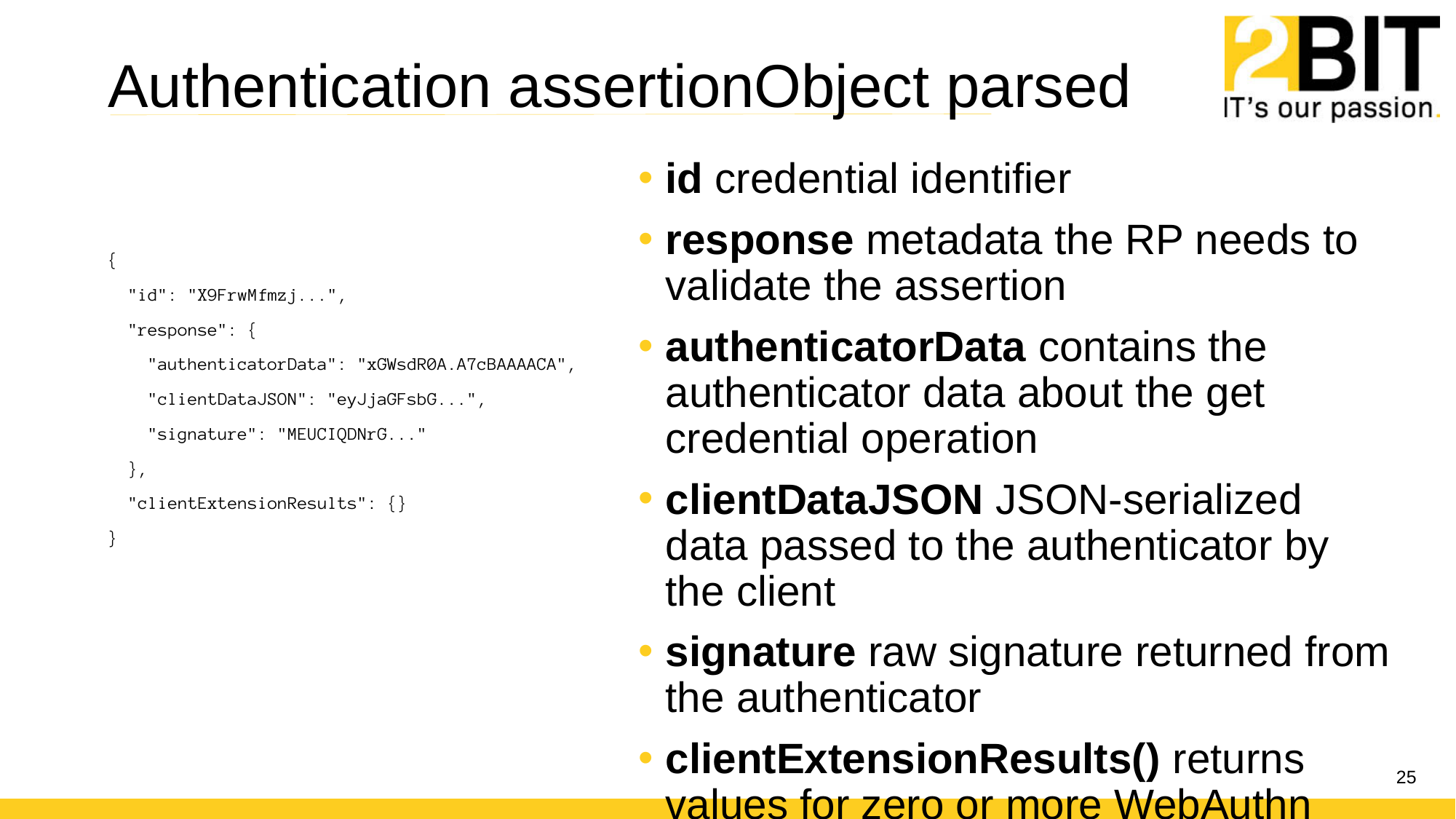

# Authentication assertionObject parsed
id credential identifier
response metadata the RP needs to validate the assertion
authenticatorData contains the authenticator data about the get credential operation
clientDataJSON JSON-serialized data passed to the authenticator by the client
signature raw signature returned from the authenticator
clientExtensionResults() returns values for zero or more WebAuthn extensions

{
  "id": "X9FrwMfmzj...",
  "response": {
    "authenticatorData": "xGWsdR0A.A7cBAAAACA",
    "clientDataJSON": "eyJjaGFsbG...",
    "signature": "MEUCIQDNrG..."
  },
  "clientExtensionResults": {}
}